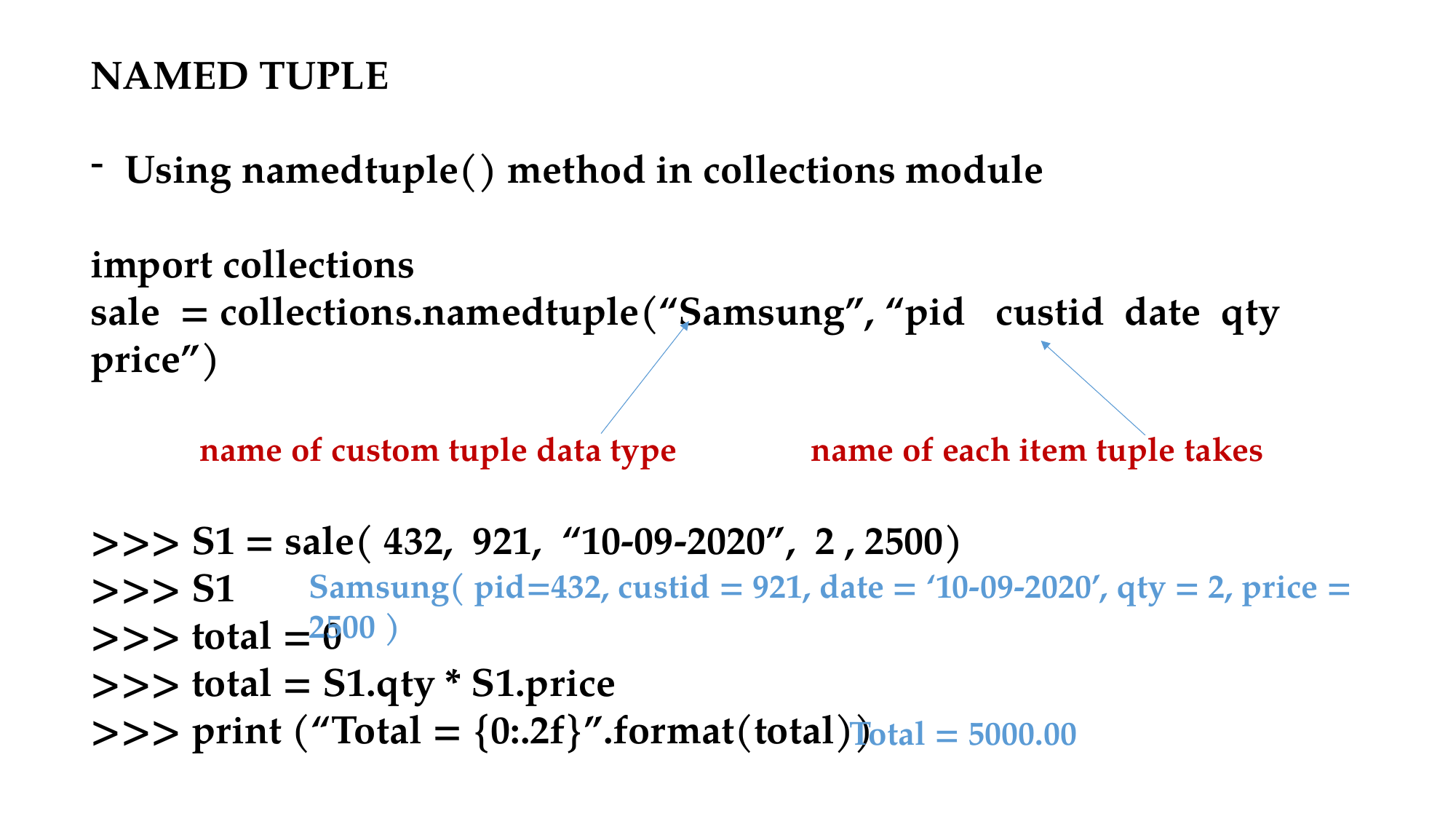

NAMED TUPLE

Using namedtuple() method in collections module

import collections
sale  = collections.namedtuple(“Samsung”, “pid   custid  date  qty  price”)

	name of custom tuple data type                name of each item tuple takes

>>> S1 = sale( 432,  921,  “10-09-2020”,  2 , 2500)
>>> S1
>>> total = 0
>>> total = S1.qty * S1.price
>>> print (“Total = {0:.2f}”.format(total))

Samsung( pid=432, custid = 921, date = ‘10-09-2020’, qty = 2, price = 2500 )
Total = 5000.00